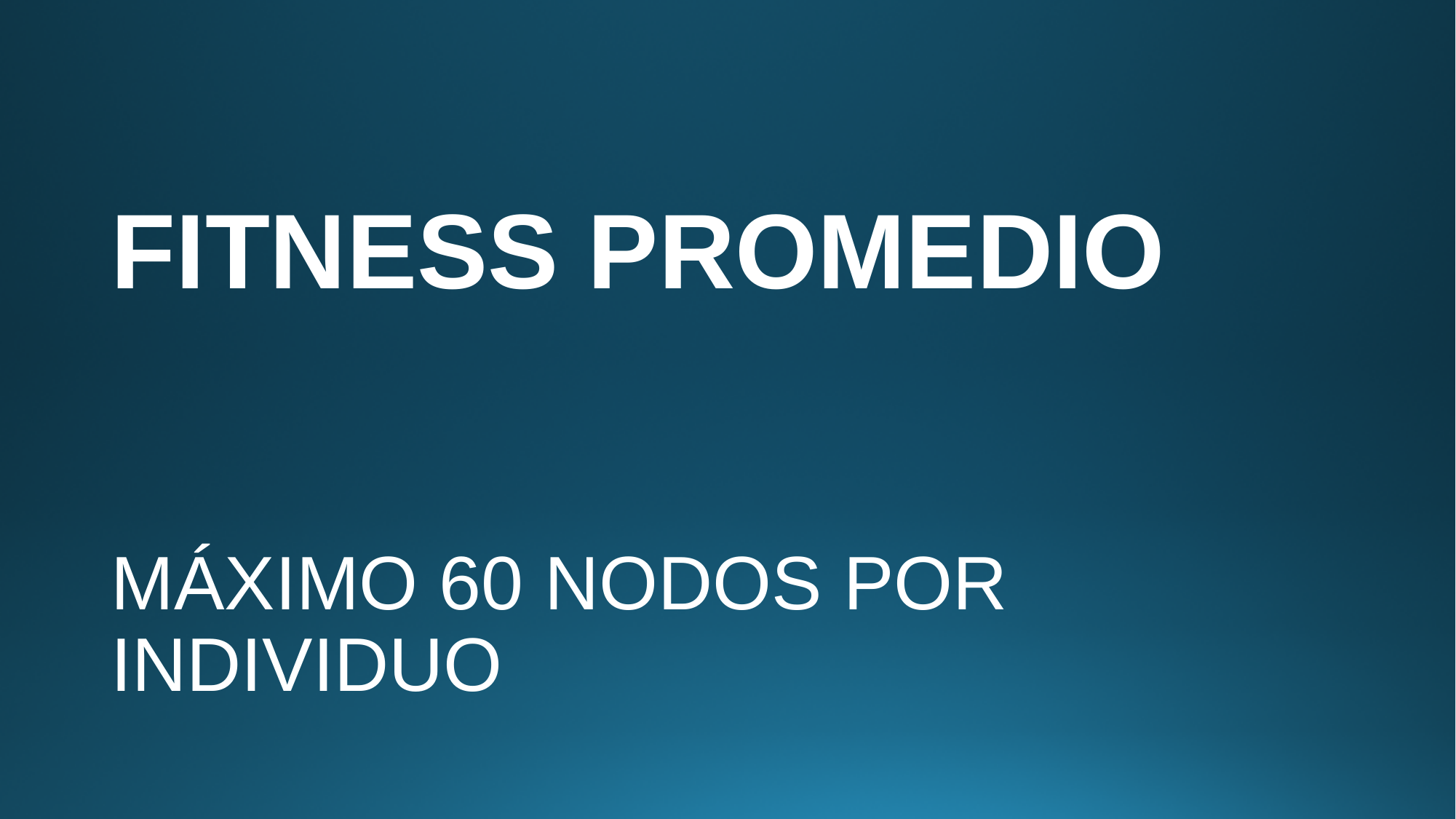

# FITNESS PROMEDIO
MÁXIMO 60 NODOS POR INDIVIDUO